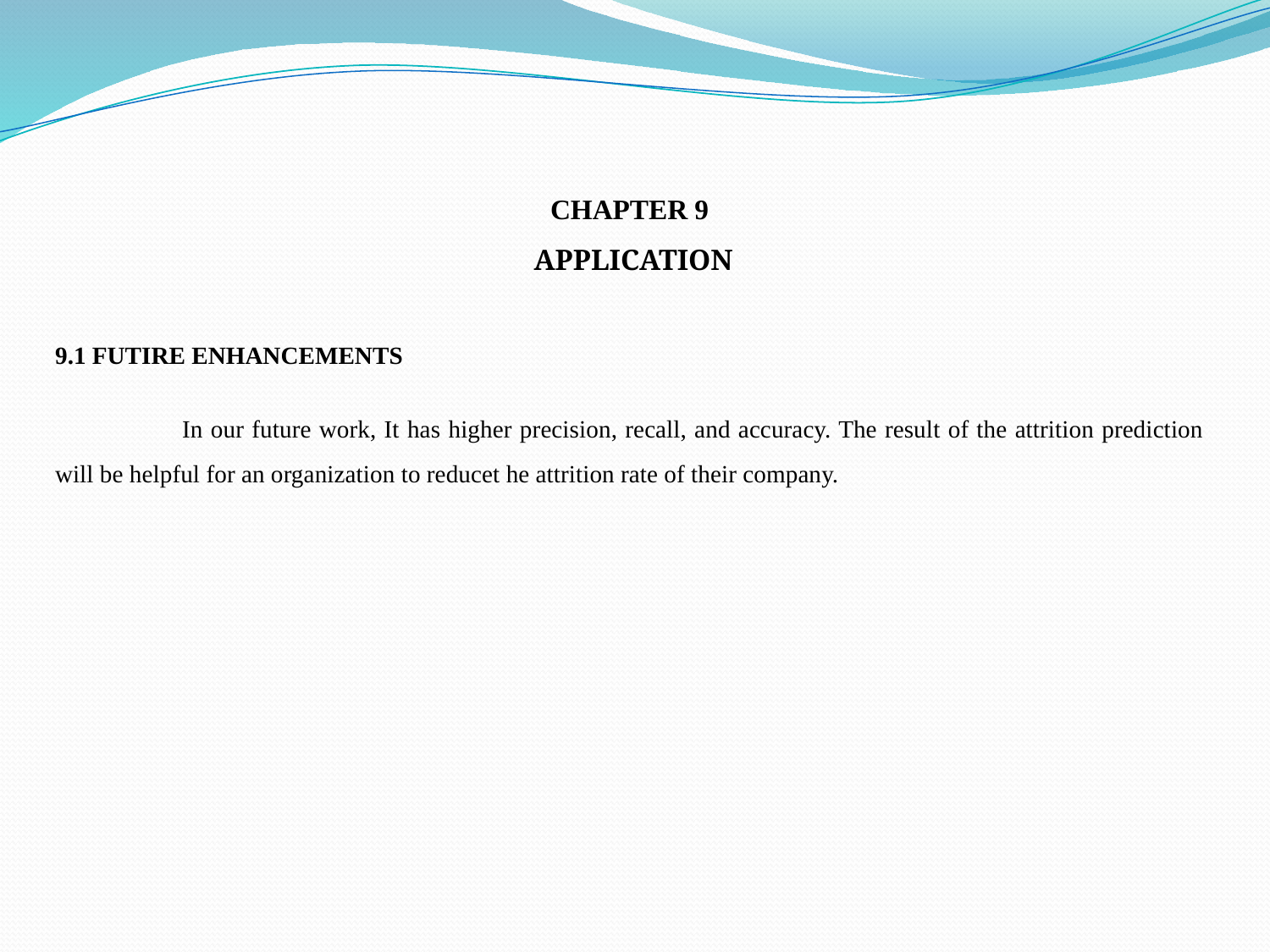

CHAPTER 9
 APPLICATION

9.1 FUTIRE ENHANCEMENTS

	In our future work, It has higher precision, recall, and accuracy. The result of the attrition prediction will be helpful for an organization to reducet he attrition rate of their company.